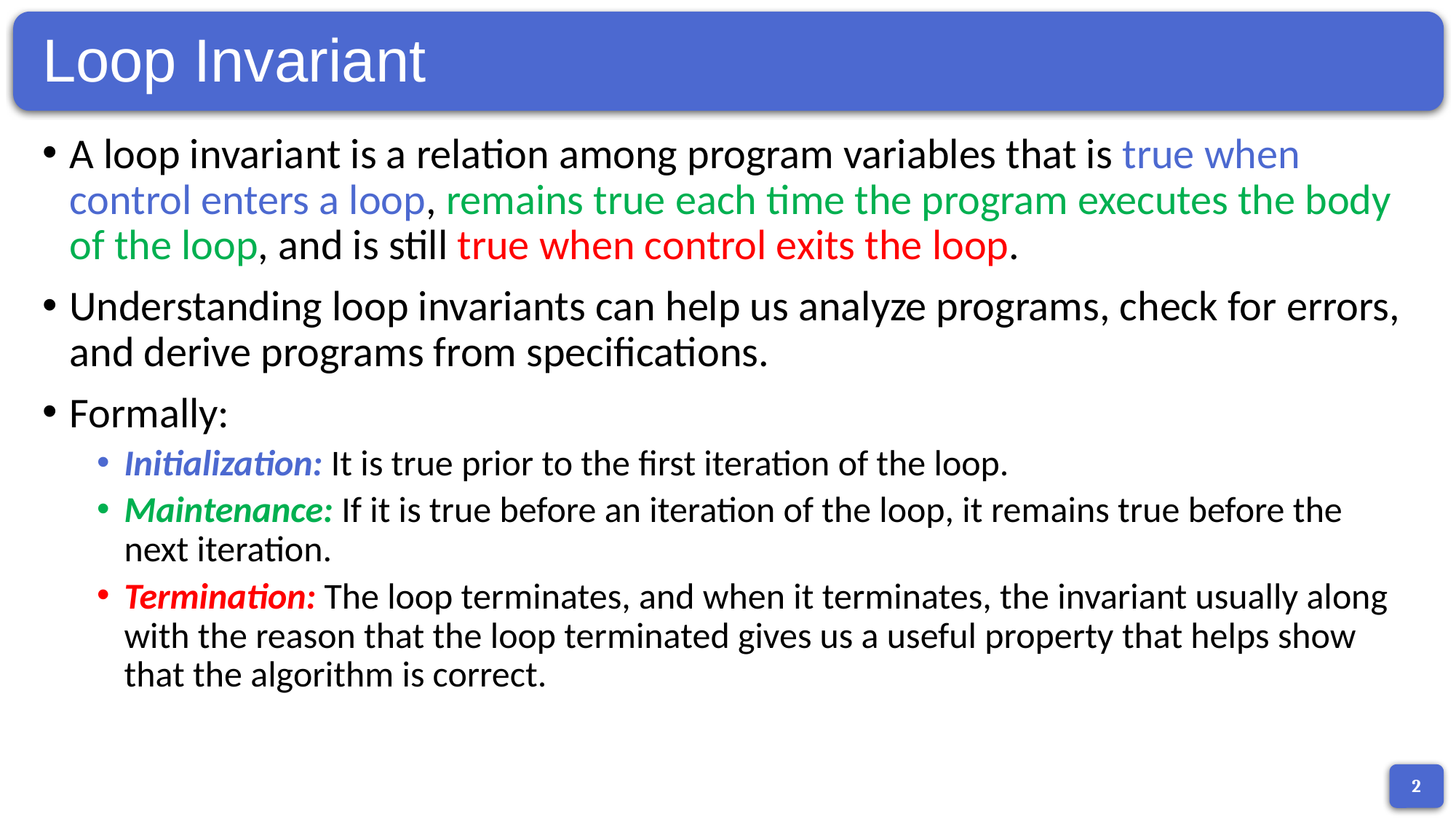

# Loop Invariant
A loop invariant is a relation among program variables that is true when control enters a loop, remains true each time the program executes the body of the loop, and is still true when control exits the loop.
Understanding loop invariants can help us analyze programs, check for errors, and derive programs from specifications.
Formally:
Initialization: It is true prior to the first iteration of the loop.
Maintenance: If it is true before an iteration of the loop, it remains true before the next iteration.
Termination: The loop terminates, and when it terminates, the invariant usually along with the reason that the loop terminated gives us a useful property that helps show that the algorithm is correct.
2